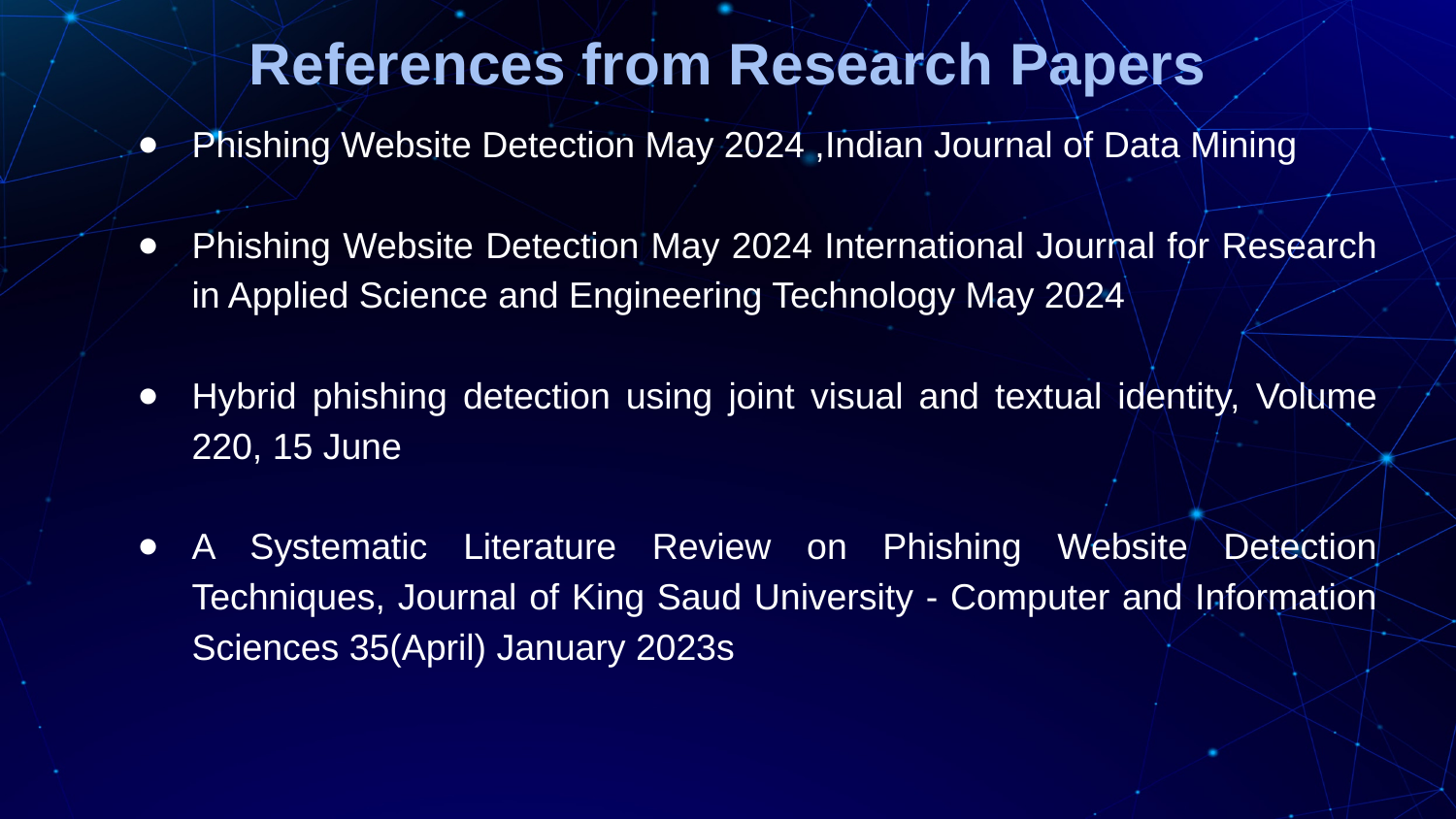

References from Research Papers

Phishing Website Detection May 2024 ,Indian Journal of Data Mining

Phishing Website Detection May 2024 International Journal for Research in Applied Science and Engineering Technology May 2024

Hybrid phishing detection using joint visual and textual identity, Volume 220, 15 June

A Systematic Literature Review on Phishing Website Detection Techniques, Journal of King Saud University - Computer and Information Sciences 35(April) January 2023s